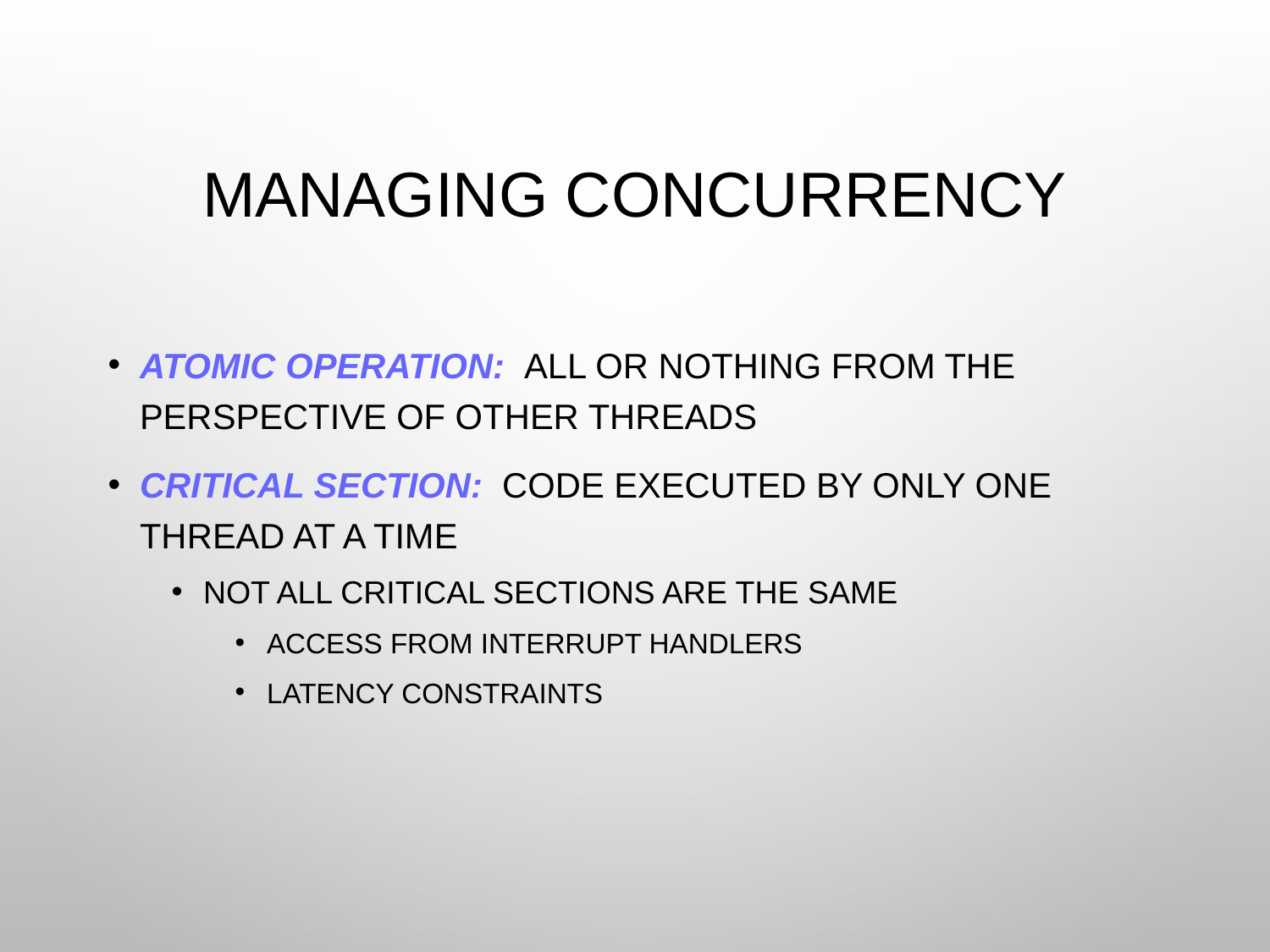

# Managing Concurrency
Atomic operation:  all or nothing from the perspective of other threads
Critical section:  code executed by only one thread at a time
Not all critical sections are the same
Access from interrupt handlers
Latency constraints